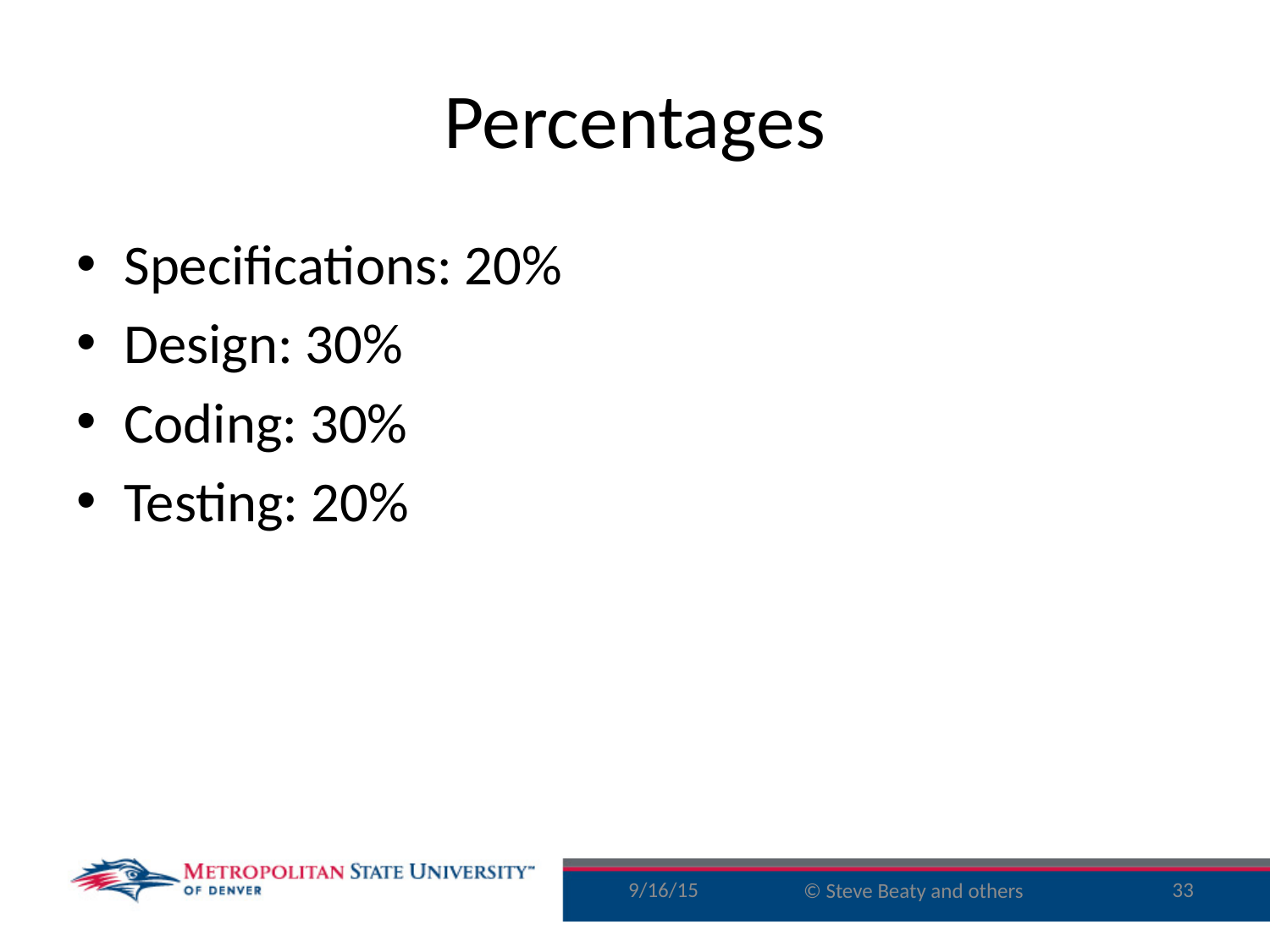

# Percentages
Specifications: 20%
Design: 30%
Coding: 30%
Testing: 20%
9/16/15
33
© Steve Beaty and others